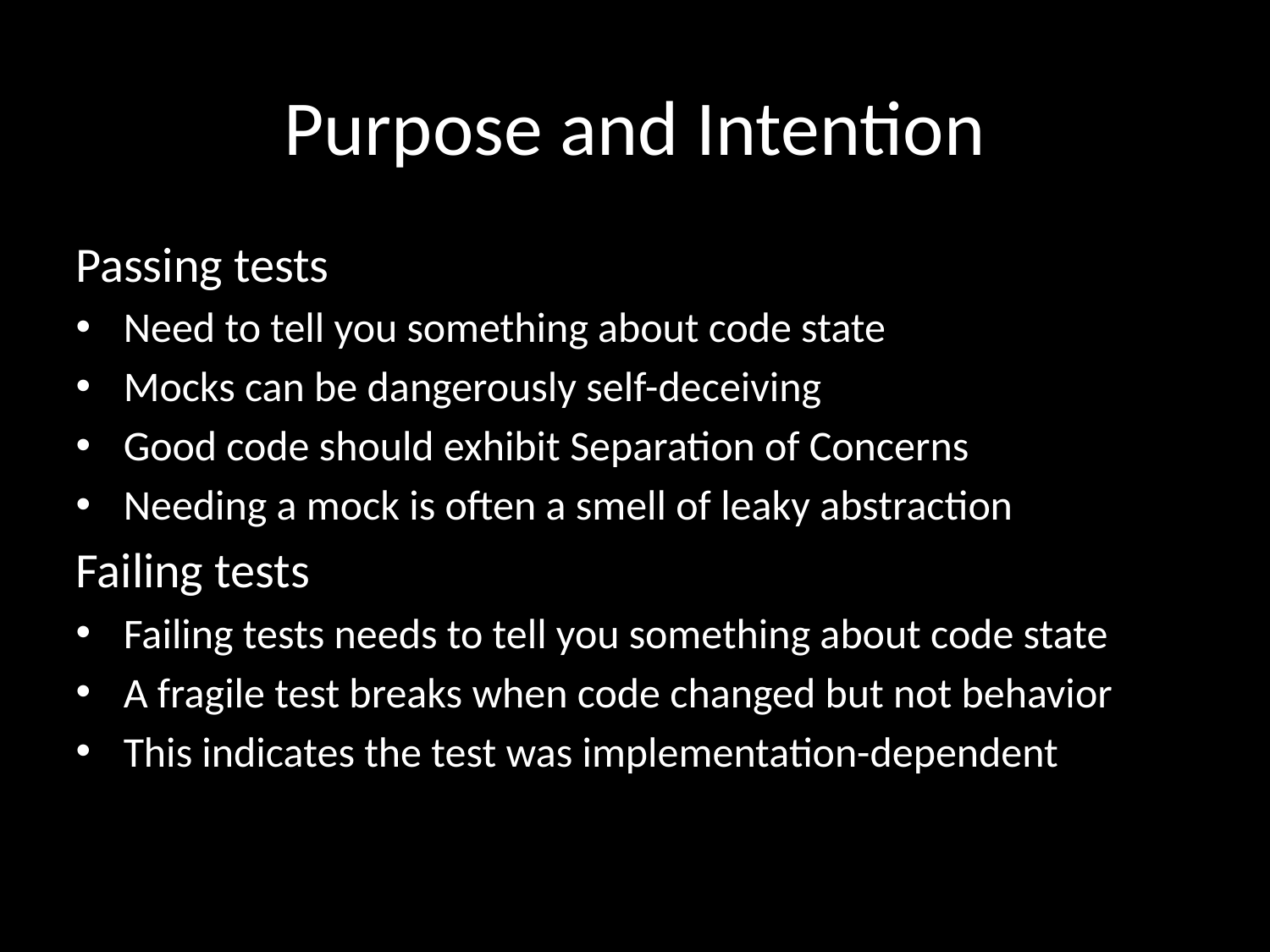

# Purpose and Intention
Passing tests
Need to tell you something about code state
Mocks can be dangerously self-deceiving
Good code should exhibit Separation of Concerns
Needing a mock is often a smell of leaky abstraction
Failing tests
Failing tests needs to tell you something about code state
A fragile test breaks when code changed but not behavior
This indicates the test was implementation-dependent